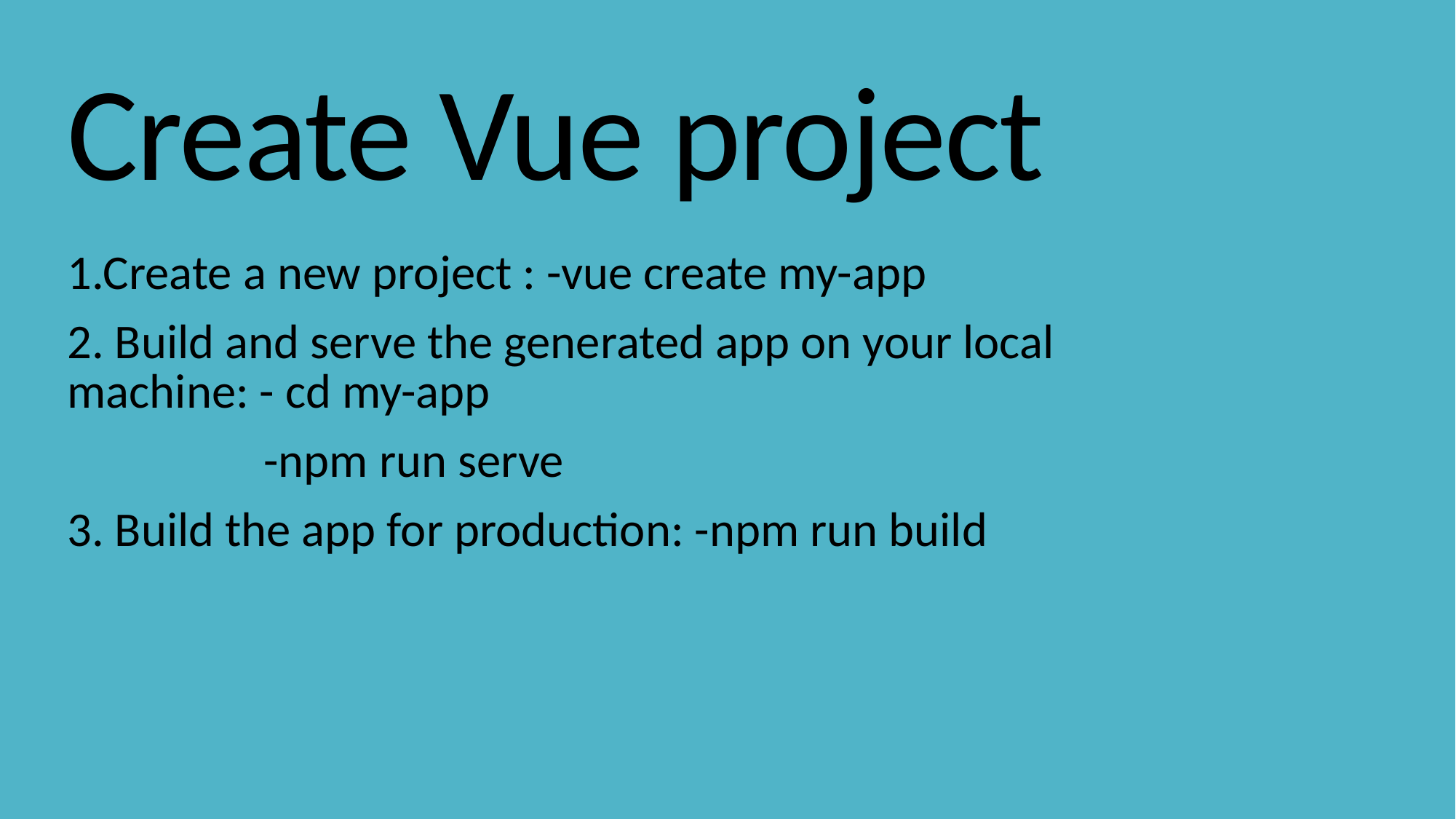

# Create Vue project
1.Create a new project : -vue create my-app
2. Build and serve the generated app on your local machine: - cd my-app
	        -npm run serve
3. Build the app for production: -npm run build